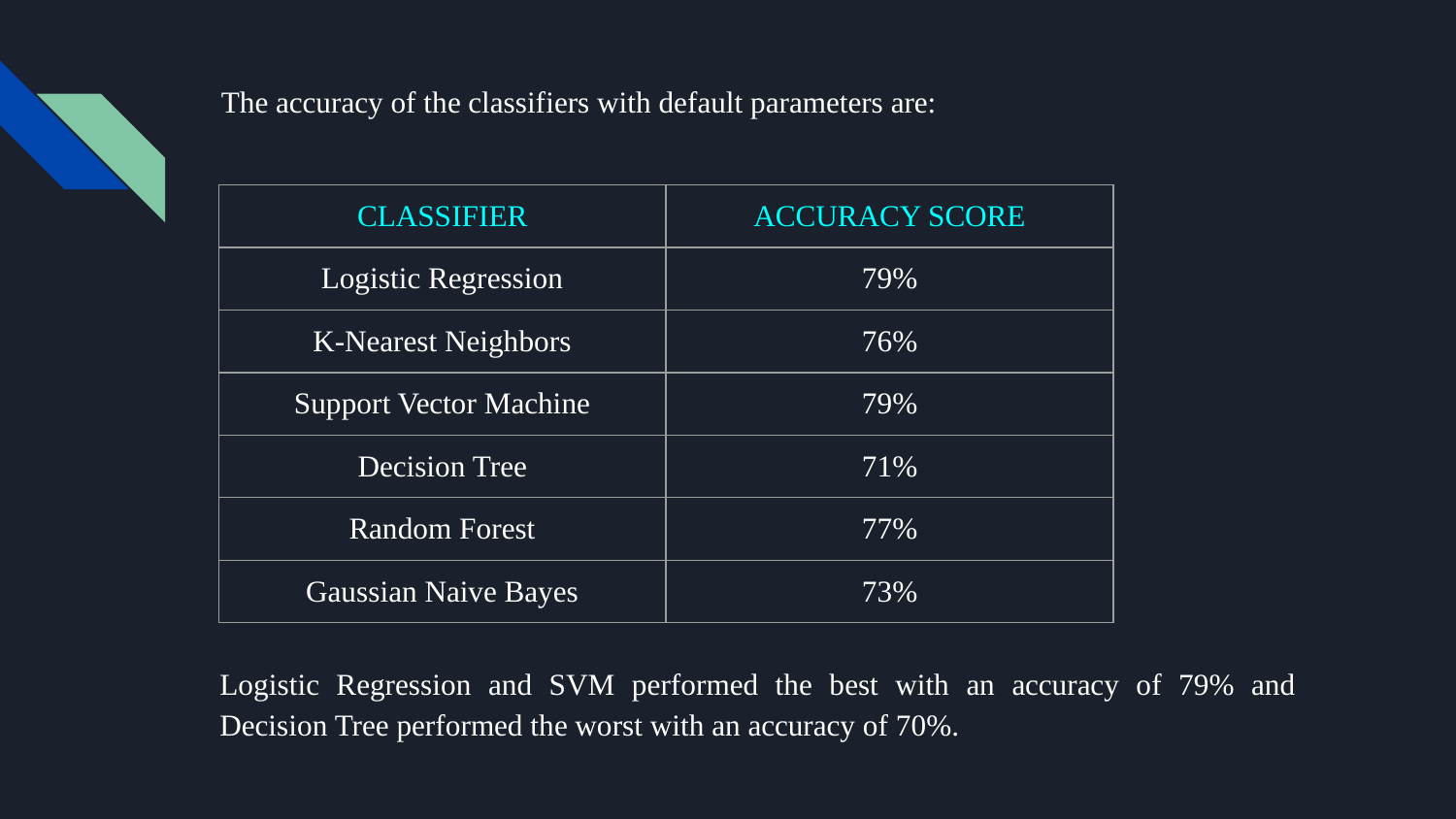

# The accuracy of the classifiers with default parameters are:

| CLASSIFIER | ACCURACY SCORE |
| --- | --- |
| Logistic Regression | 79% |
| K-Nearest Neighbors | 76% |
| Support Vector Machine | 79% |
| Decision Tree | 71% |
| Random Forest | 77% |
| Gaussian Naive Bayes | 73% |
Logistic Regression and SVM performed the best with an accuracy of 79% and Decision Tree performed the worst with an accuracy of 70%.